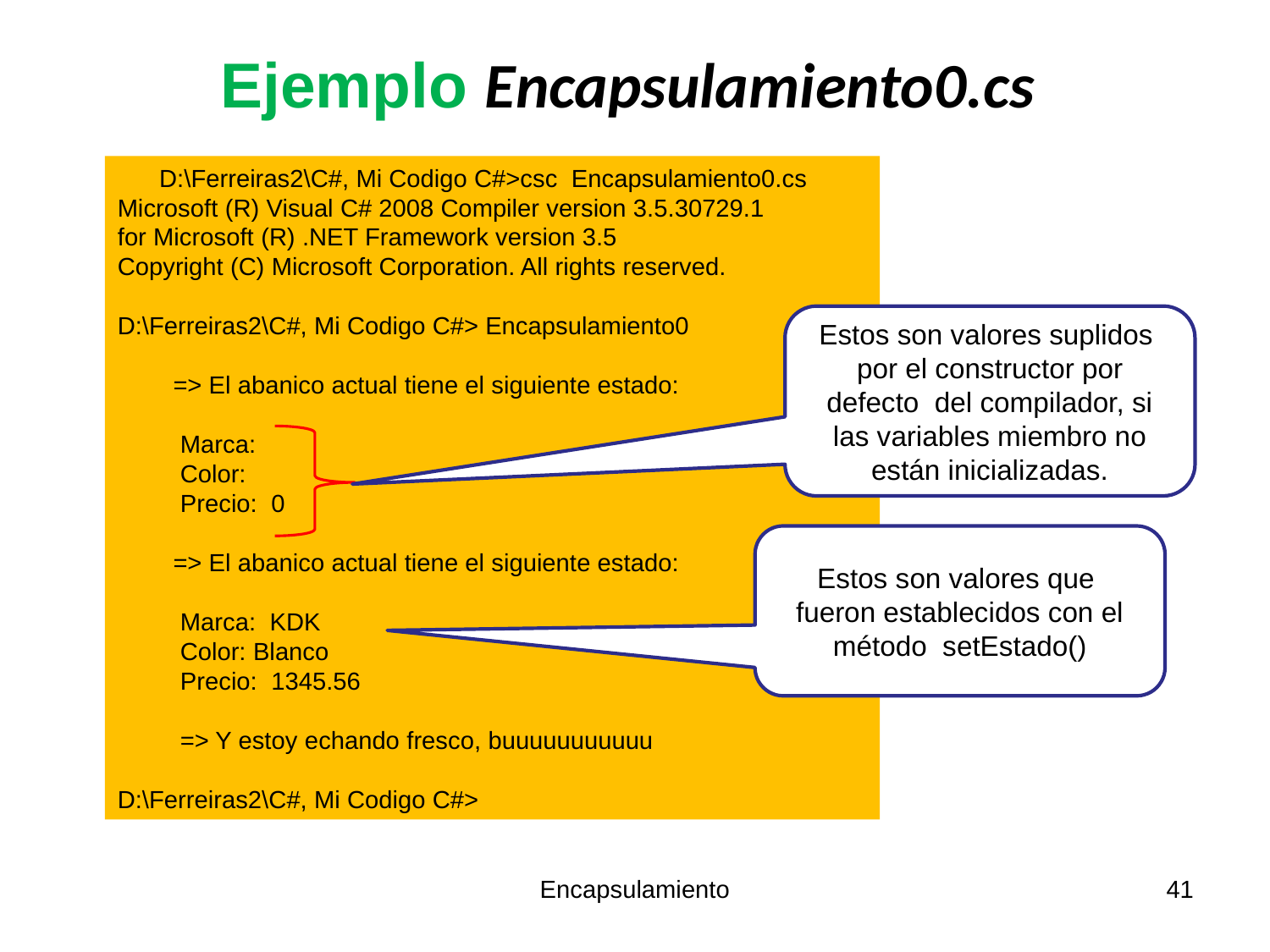

# Ejemplo Encapsulamiento0.cs
      D:\Ferreiras2\C#, Mi Codigo C#>csc  Encapsulamiento0.cs
Microsoft (R) Visual C# 2008 Compiler version 3.5.30729.1
for Microsoft (R) .NET Framework version 3.5
Copyright (C) Microsoft Corporation. All rights reserved.

D:\Ferreiras2\C#, Mi Codigo C#> Encapsulamiento0

        => El abanico actual tiene el siguiente estado:

         Marca:
         Color:
         Precio:  0

        => El abanico actual tiene el siguiente estado:

         Marca:  KDK
         Color: Blanco
         Precio:  1345.56

         => Y estoy echando fresco, buuuuuuuuuuu

D:\Ferreiras2\C#, Mi Codigo C#>
Estos son valores suplidos  por el constructor por defecto  del compilador, si las variables miembro no están inicializadas.

Estos son valores que  fueron establecidos con el método  setEstado()
Encapsulamiento
41